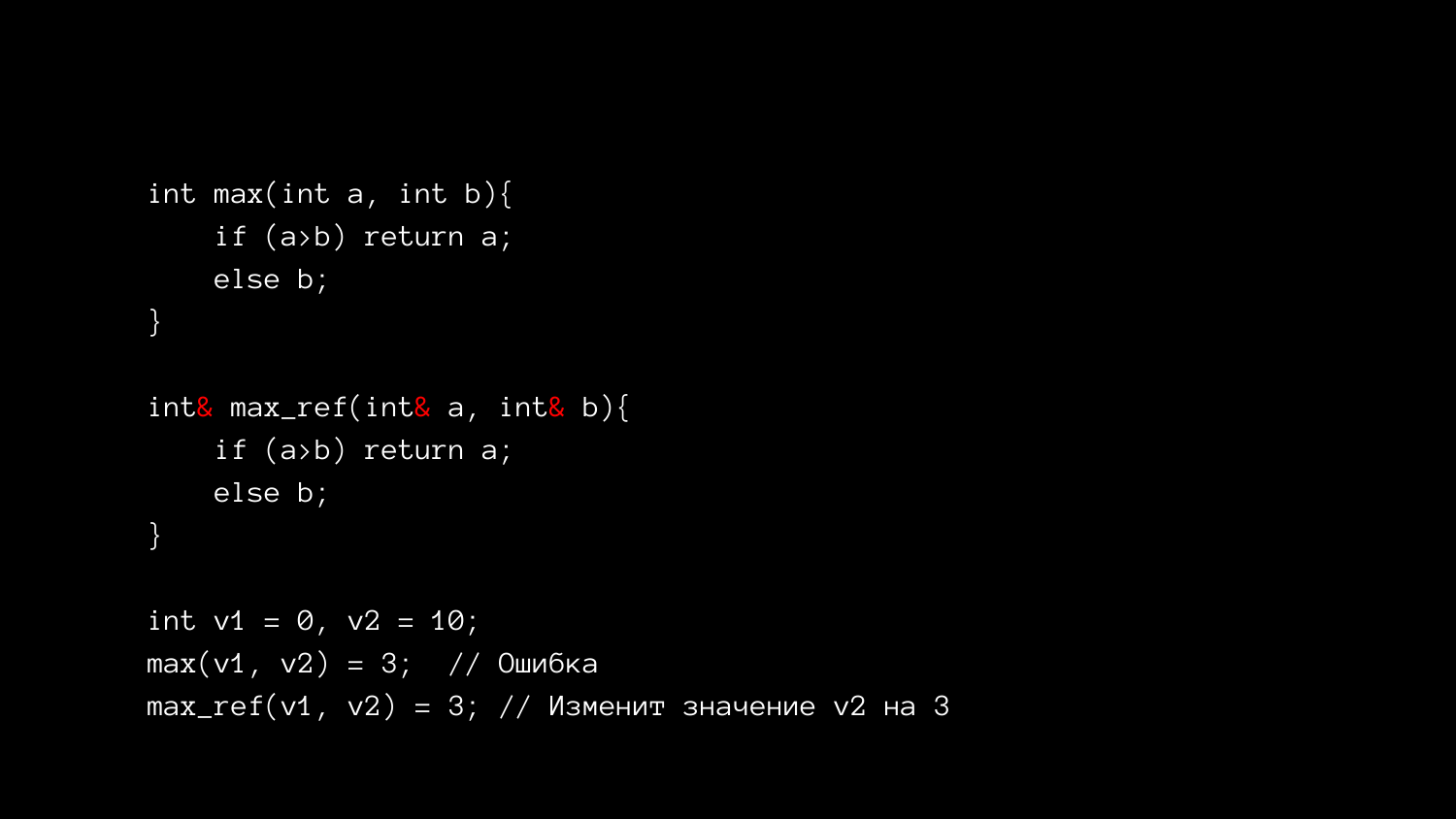

#
int max(int a, int b){
    if (a>b) return a;
    else b;
}

int& max_ref(int& a, int& b){
    if (a>b) return a;
    else b;
}

int v1 = 0, v2 = 10;
max(v1, v2) = 3;  // Ошибка
max_ref(v1, v2) = 3; // Изменит значение v2 на 3